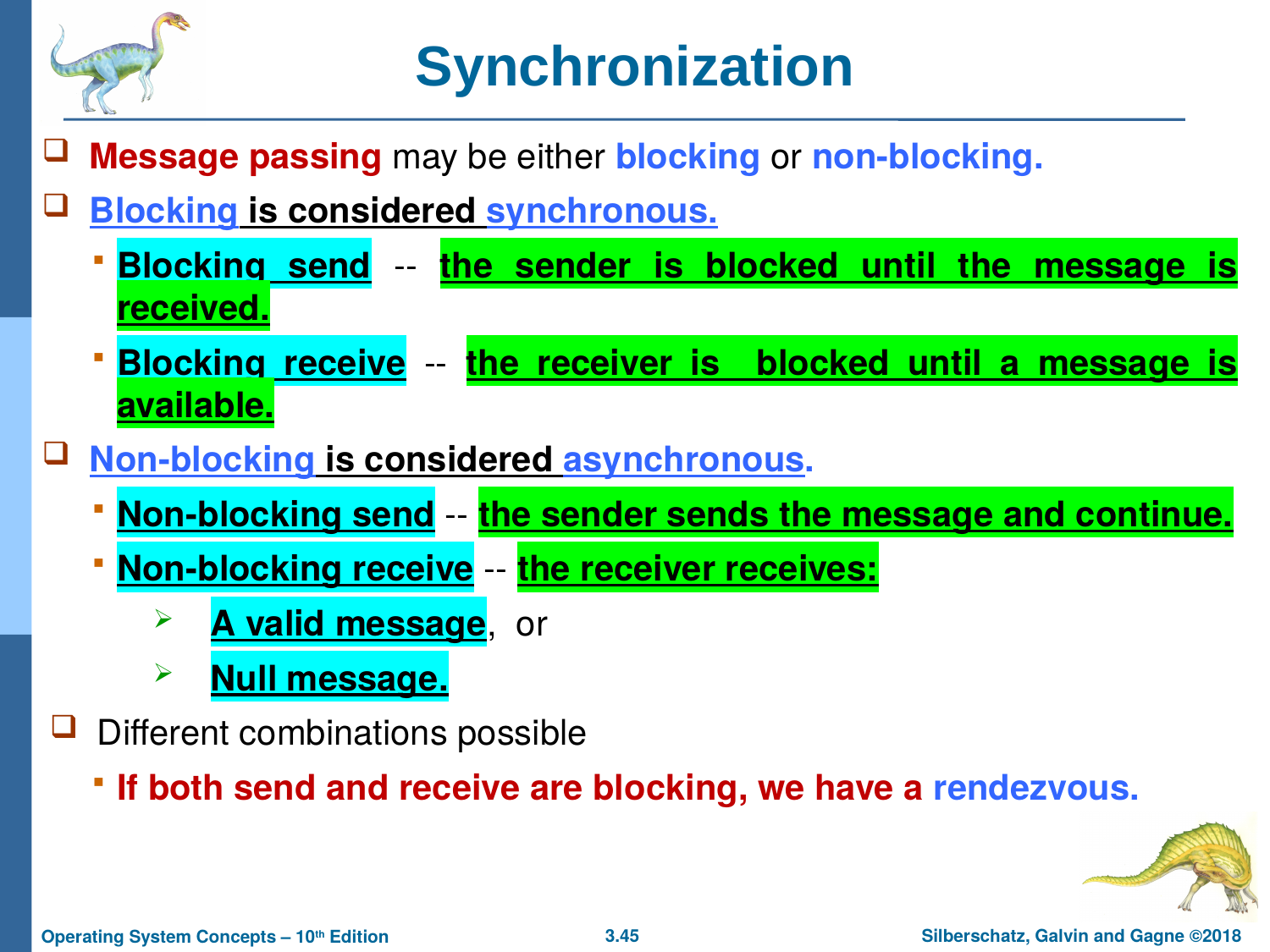

# Synchronization
Message passing may be either blocking or non-blocking.
Blocking is considered synchronous.
Blocking send -- the sender is blocked until the message is received.
Blocking receive -- the receiver is  blocked until a message is available.
Non-blocking is considered asynchronous.
Non-blocking send -- the sender sends the message and continue.
Non-blocking receive -- the receiver receives:
 A valid message,  or
 Null message.
Different combinations possible
If both send and receive are blocking, we have a rendezvous.